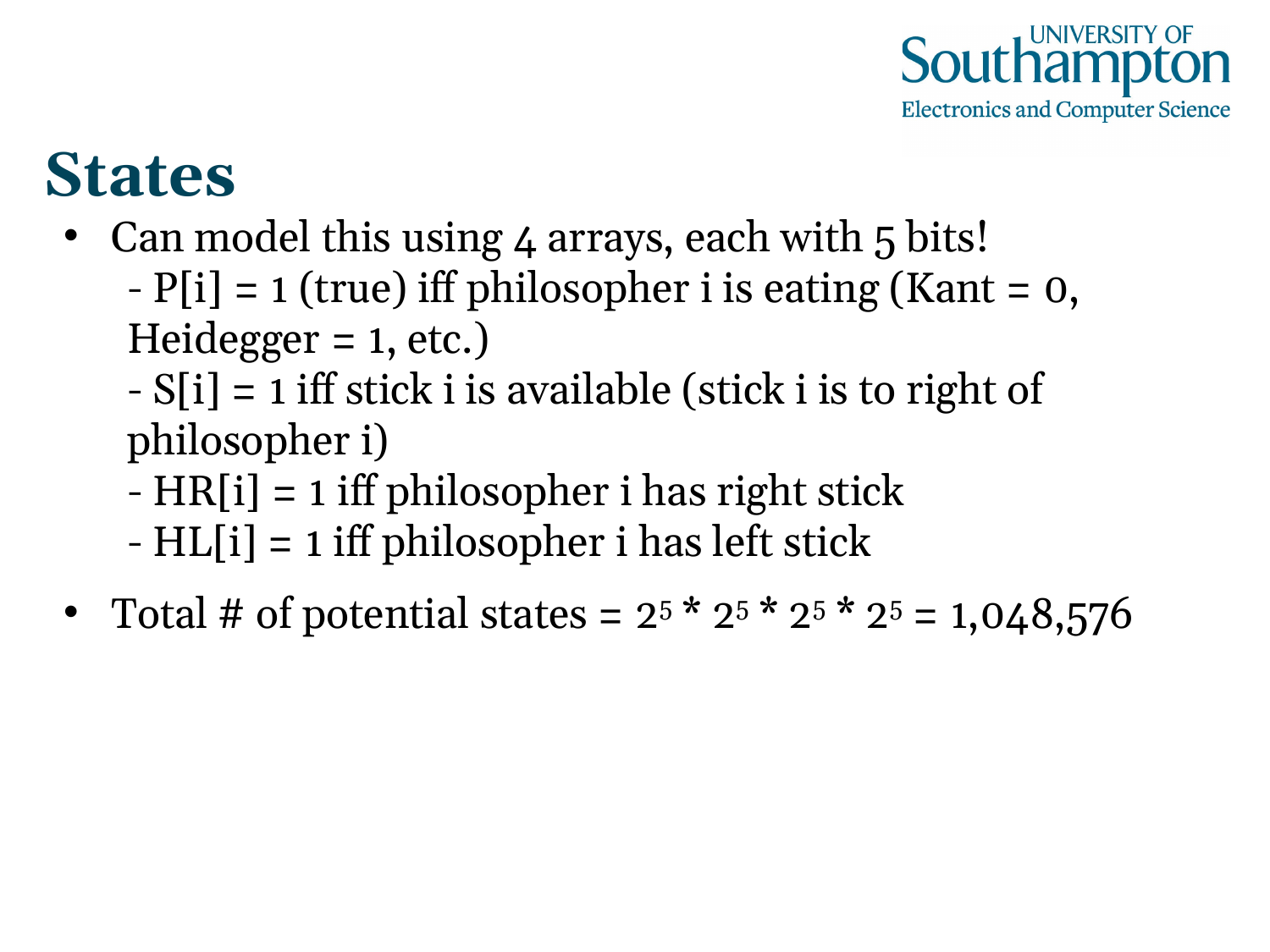

# States
Can model this using 4 arrays, each with 5 bits!
- P[i] = 1 (true) iff philosopher i is eating (Kant = 0, Heidegger = 1, etc.)
- S[i] = 1 iff stick i is available (stick i is to right of philosopher i)
- HR[i] = 1 iff philosopher i has right stick
- HL[i] = 1 iff philosopher i has left stick
Total # of potential states = 25 * 25 * 25 * 25 = 1,048,576